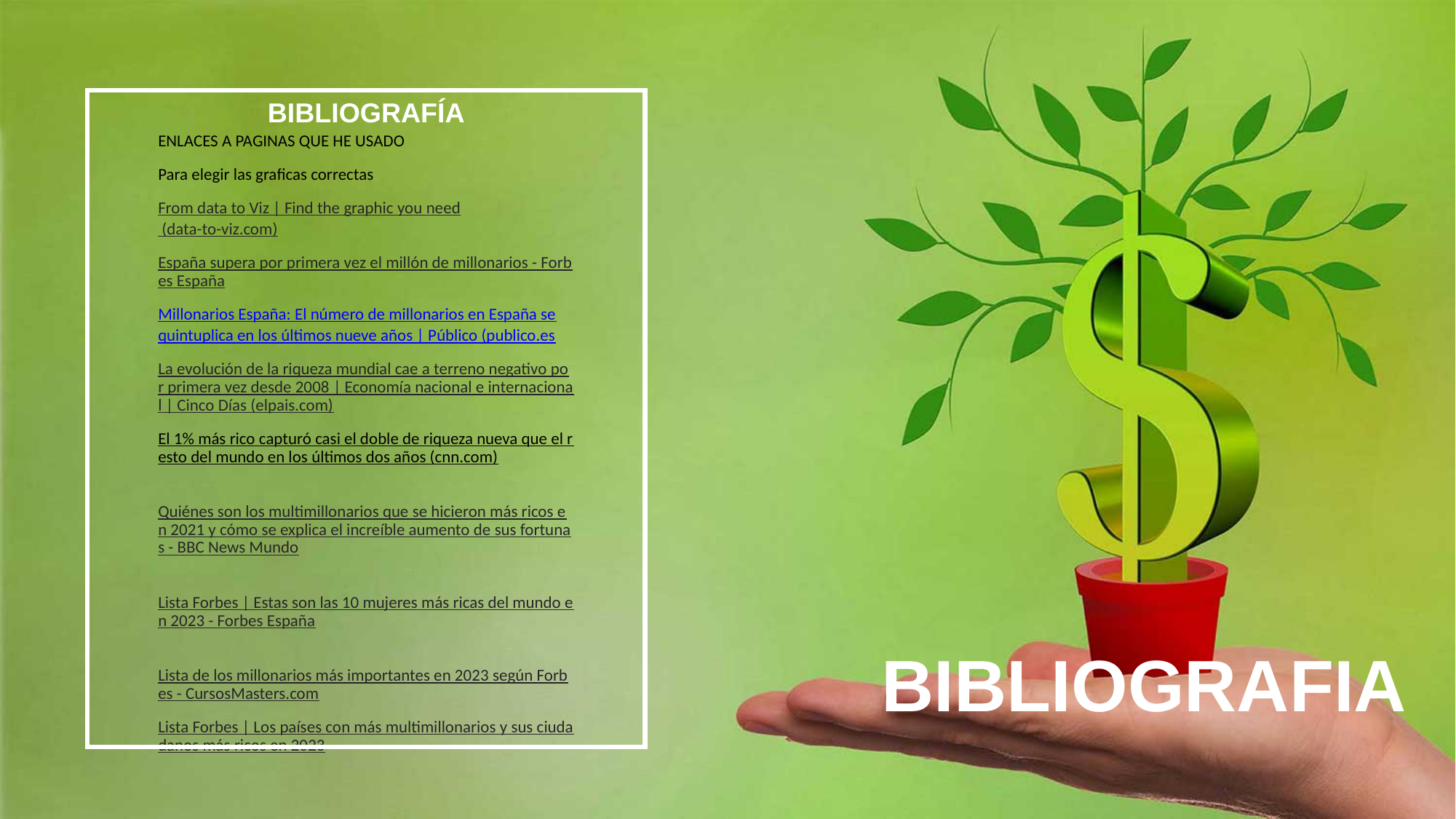

BIBLIOGRAFÍA
ENLACES A PAGINAS QUE HE USADO
Para elegir las graficas correctas
From data to Viz | Find the graphic you need (data-to-viz.com)
España supera por primera vez el millón de millonarios - Forbes España
Millonarios España: El número de millonarios en España se quintuplica en los últimos nueve años | Público (publico.es
La evolución de la riqueza mundial cae a terreno negativo por primera vez desde 2008 | Economía nacional e internacional | Cinco Días (elpais.com)
El 1% más rico capturó casi el doble de riqueza nueva que el resto del mundo en los últimos dos años (cnn.com)
Quiénes son los multimillonarios que se hicieron más ricos en 2021 y cómo se explica el increíble aumento de sus fortunas - BBC News Mundo
 Lista Forbes | Estas son las 10 mujeres más ricas del mundo en 2023 - Forbes España
 Lista de los millonarios más importantes en 2023 según Forbes - CursosMasters.com
Lista Forbes | Los países con más multimillonarios y sus ciudadanos más ricos en 2023

BIBLIOGRAFIA